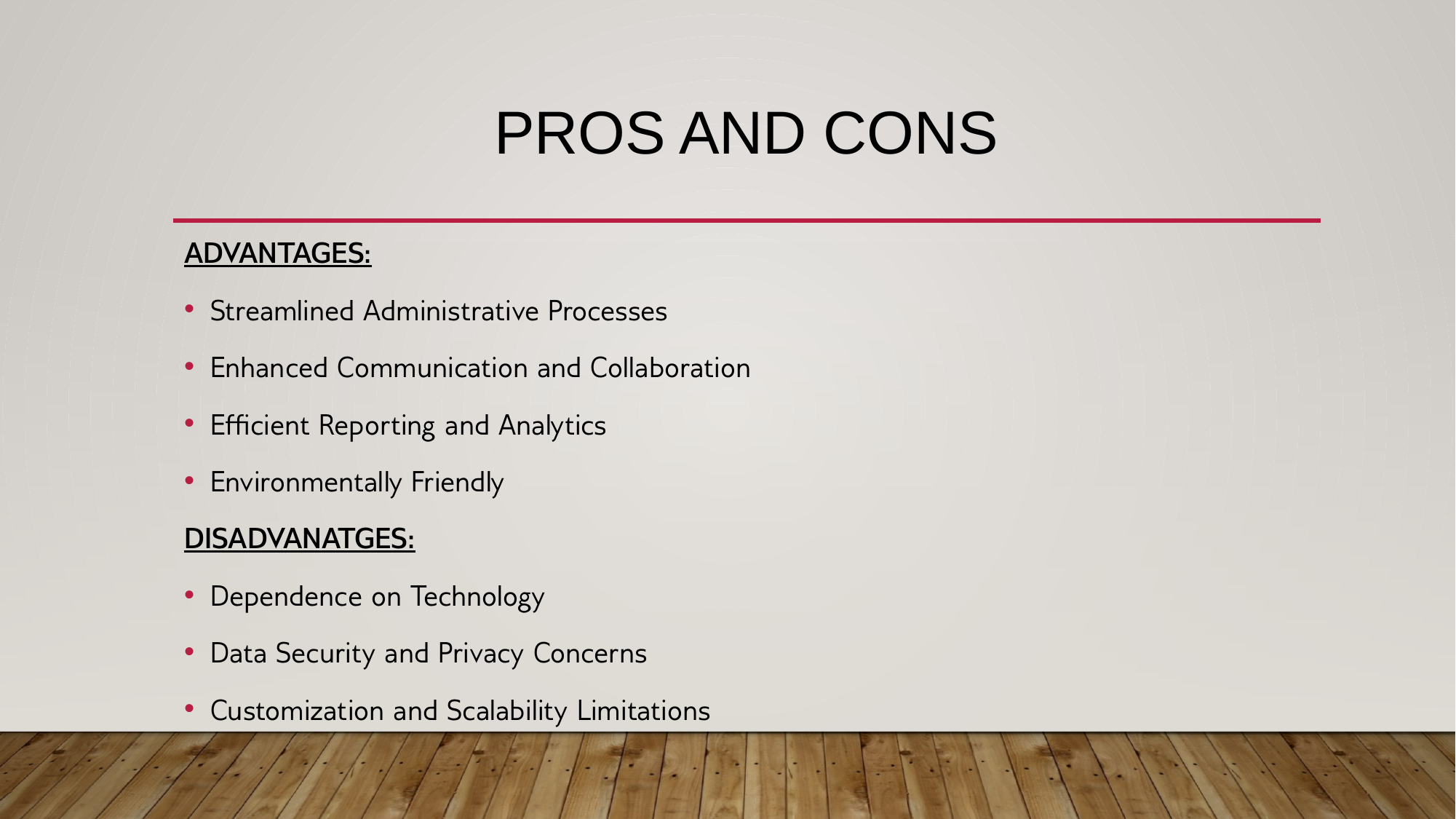

# PROS AND CONS
ADVANTAGES:
Streamlined Administrative Processes
Enhanced Communication and Collaboration
Efficient Reporting and Analytics
Environmentally Friendly
DISADVANATGES:
Dependence on Technology
Data Security and Privacy Concerns
Customization and Scalability Limitations